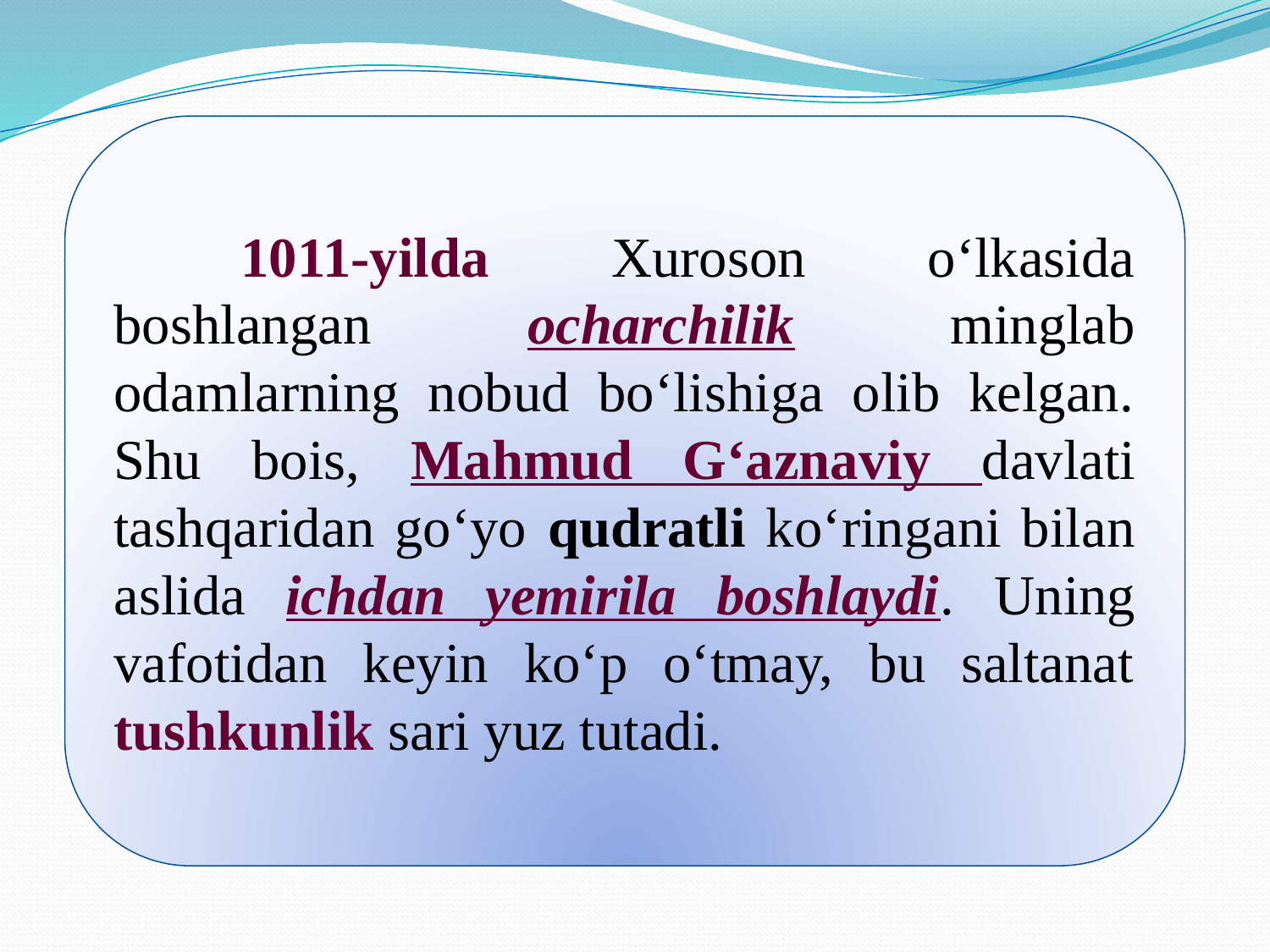

1011-yilda Xuroson o‘lkasida boshlangan ocharchilik minglab odamlarning nobud bo‘lishiga olib kelgan. Shu bois, Mahmud G‘aznaviy davlati tashqaridan go‘yo qudratli ko‘ringani bilan aslida ichdan yemirila boshlaydi. Uning vafotidan keyin ko‘p o‘tmay, bu saltanat tushkunlik sari yuz tutadi.